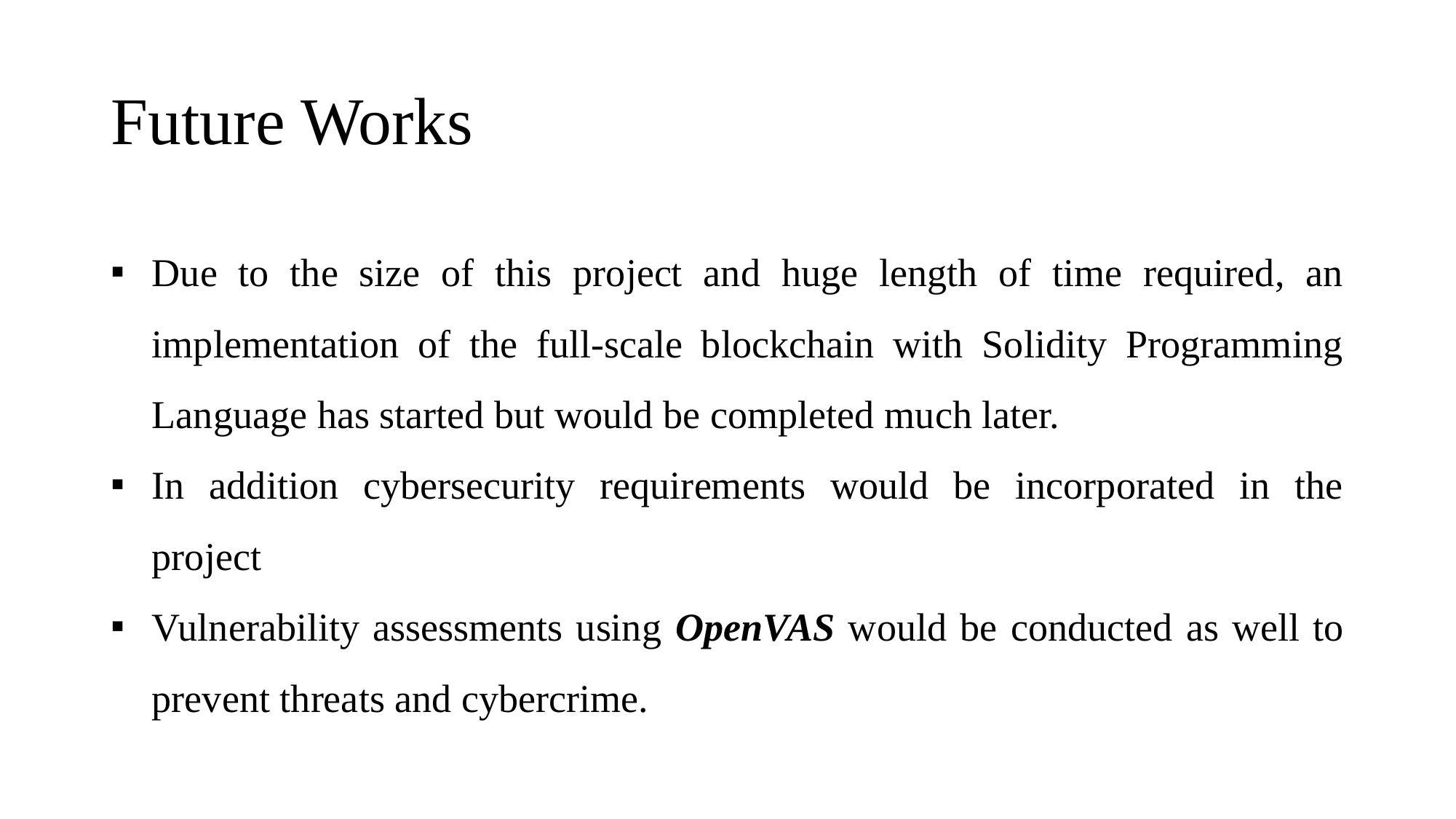

# Future Works
Due to the size of this project and huge length of time required, an implementation of the full-scale blockchain with Solidity Programming Language has started but would be completed much later.
In addition cybersecurity requirements would be incorporated in the project
Vulnerability assessments using OpenVAS would be conducted as well to prevent threats and cybercrime.